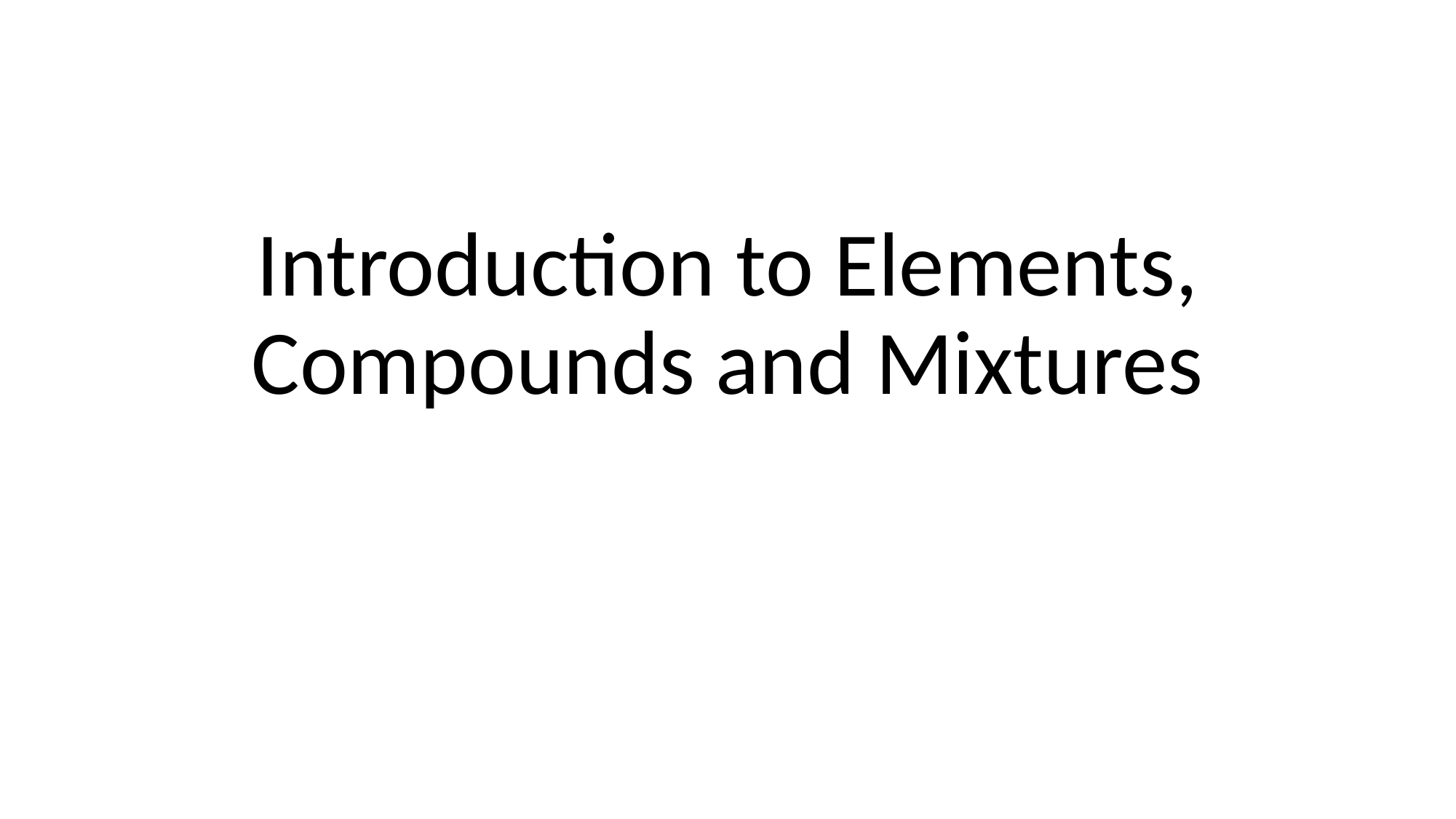

# Introduction to Elements, Compounds and Mixtures